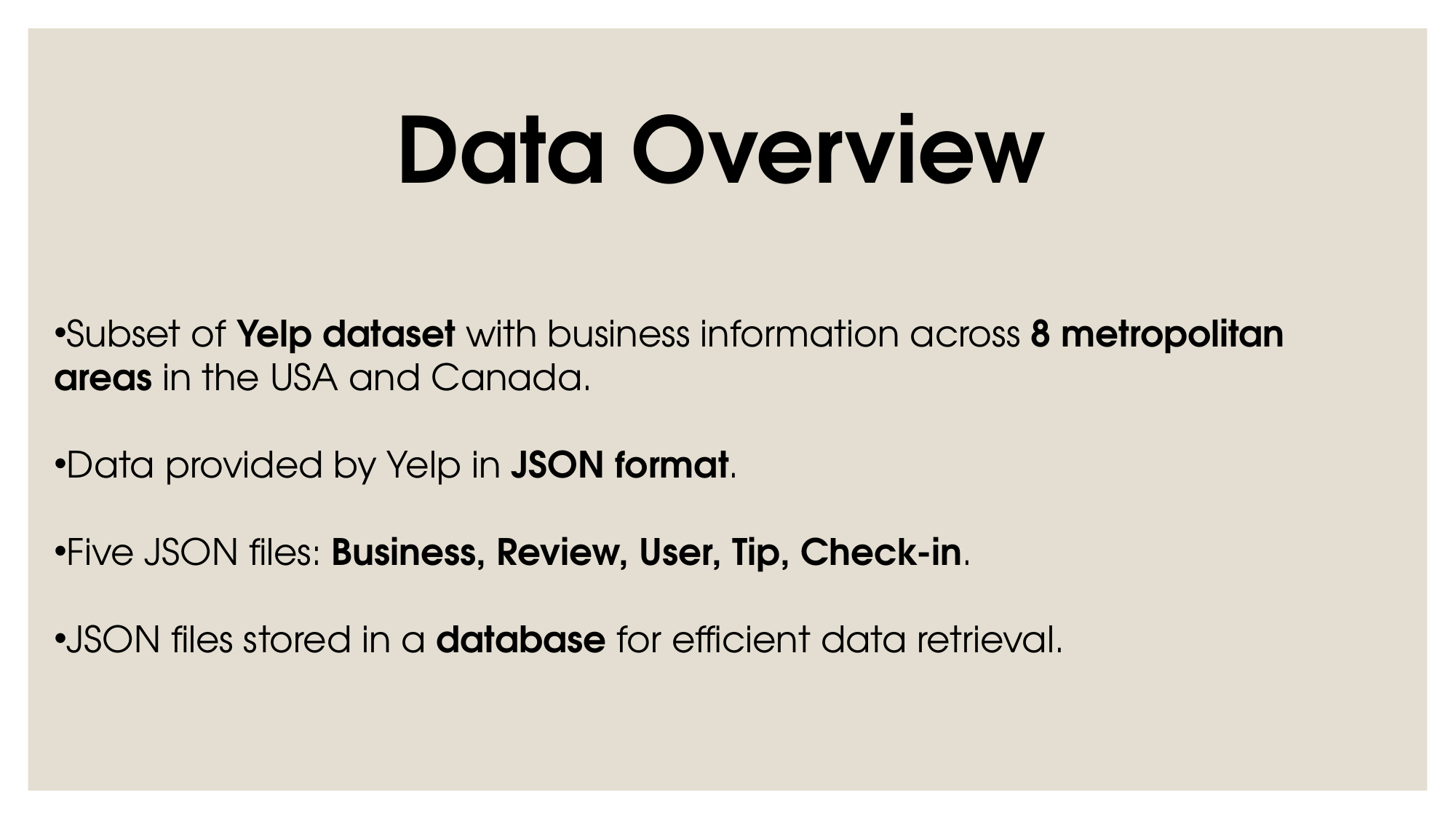

Data Overview

Subset of Yelp dataset with business information across 8 metropolitan areas in the USA and Canada.

Data provided by Yelp in JSON format.

Five JSON files: Business, Review, User, Tip, Check-in.

JSON files stored in a database for efficient data retrieval.